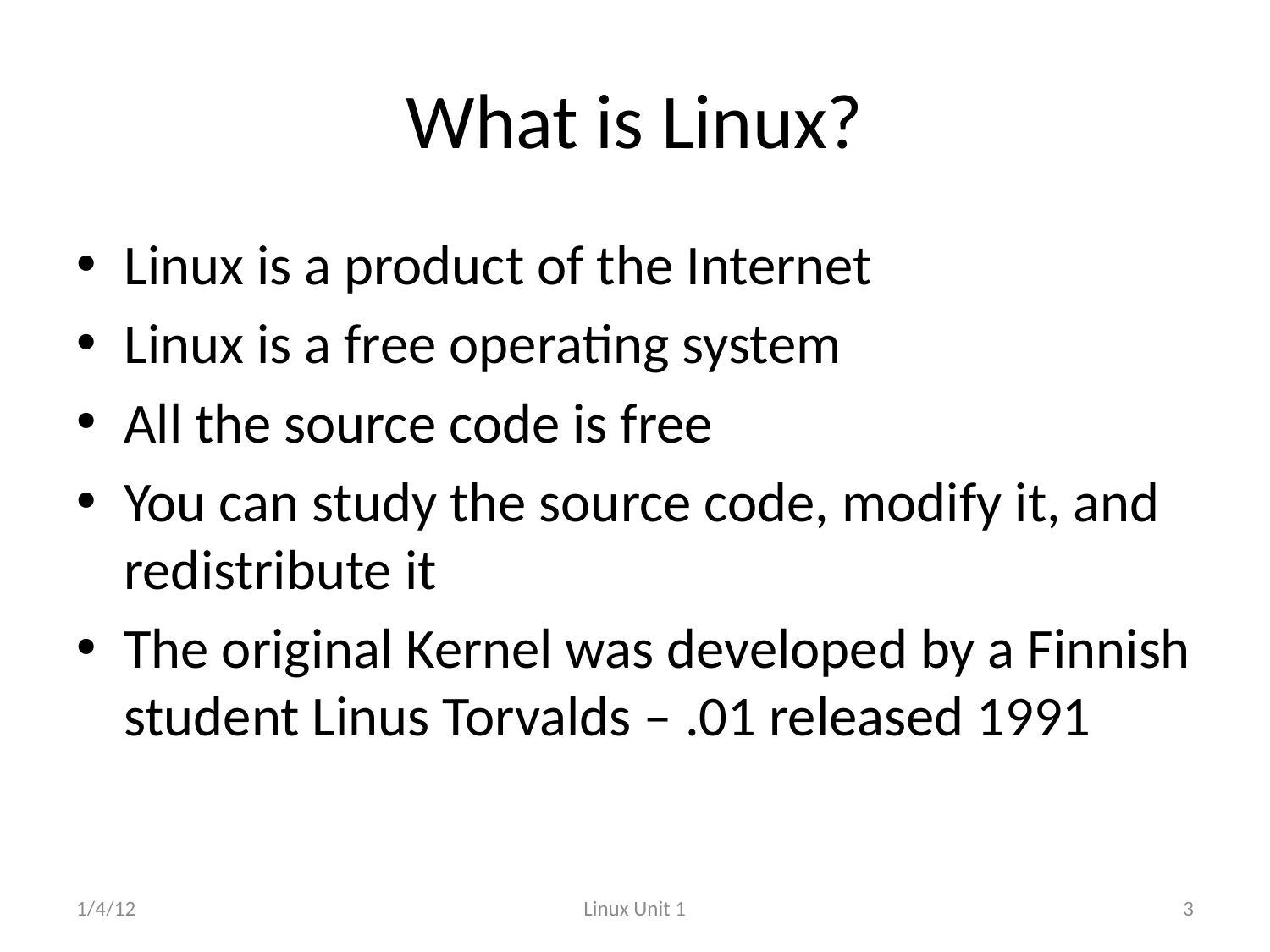

# What is Linux?
Linux is a product of the Internet
Linux is a free operating system
All the source code is free
You can study the source code, modify it, and redistribute it
The original Kernel was developed by a Finnish student Linus Torvalds – .01 released 1991

1/4/12
Linux Unit 1
3